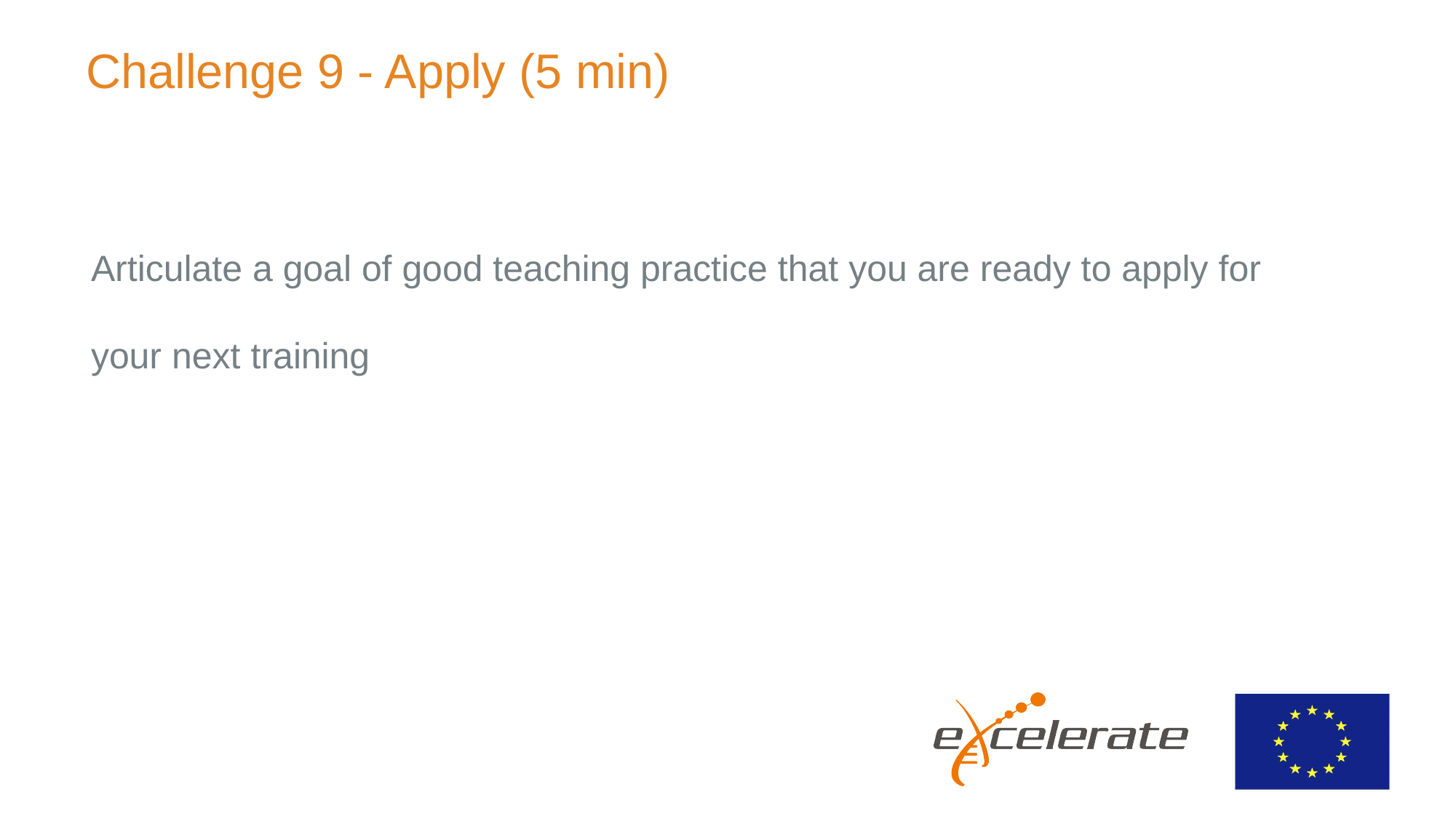

# Challenge 9 - Apply (5 min)
Articulate a goal of good teaching practice that you are ready to apply for your next training